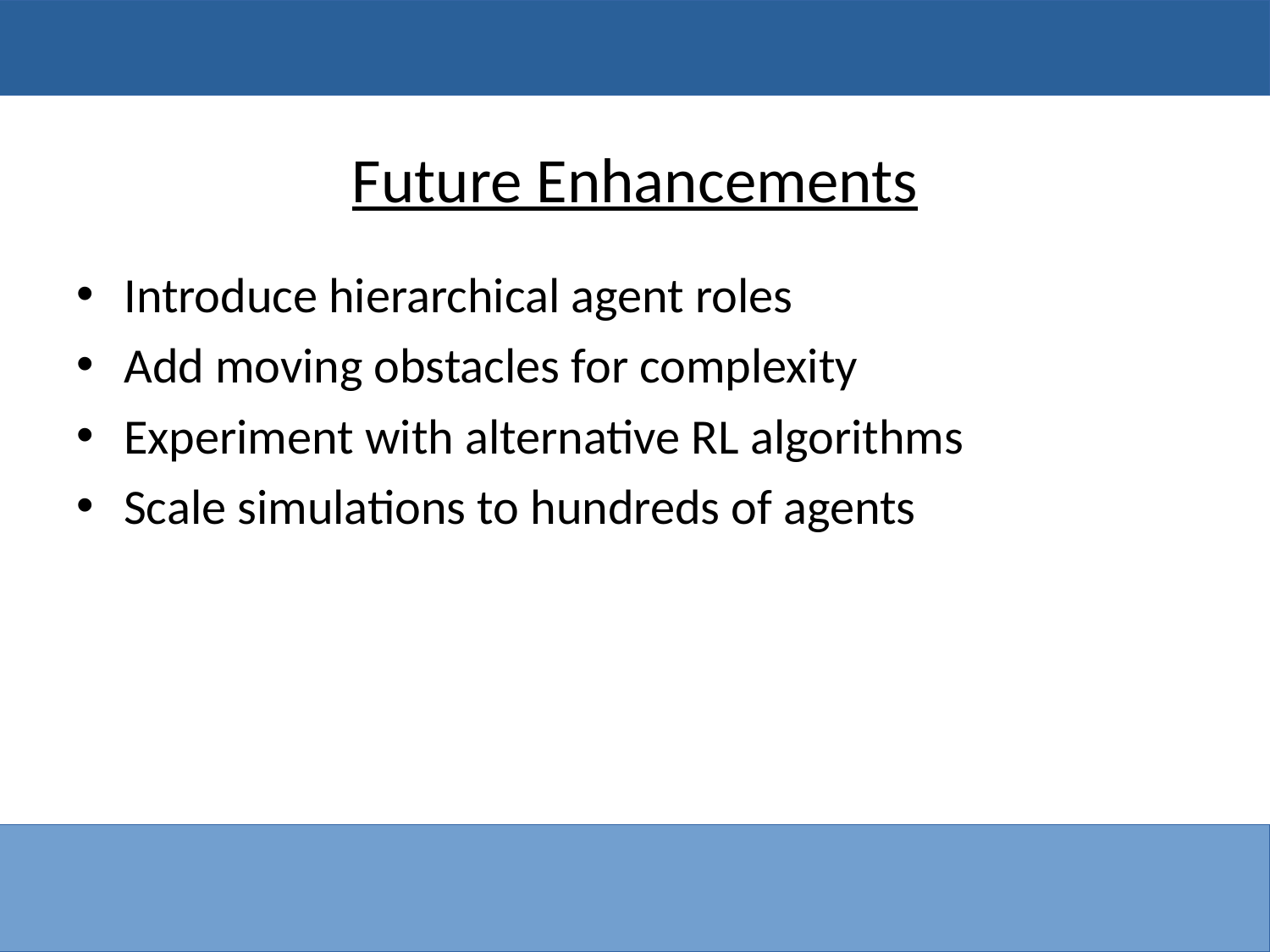

# Future Enhancements
Introduce hierarchical agent roles
Add moving obstacles for complexity
Experiment with alternative RL algorithms
Scale simulations to hundreds of agents